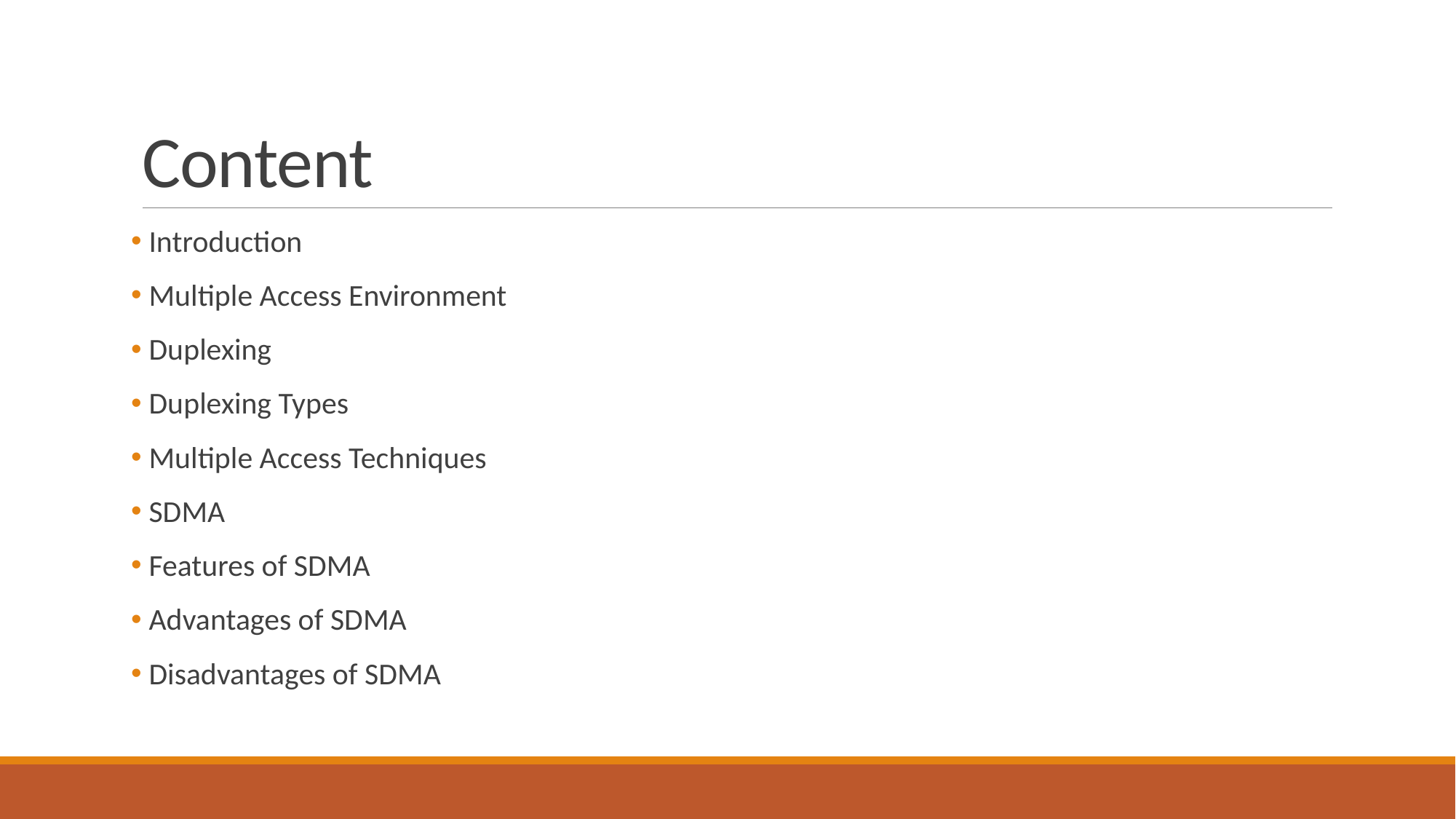

# Content
 Introduction
 Multiple Access Environment
 Duplexing
 Duplexing Types
 Multiple Access Techniques
 SDMA
 Features of SDMA
 Advantages of SDMA
 Disadvantages of SDMA